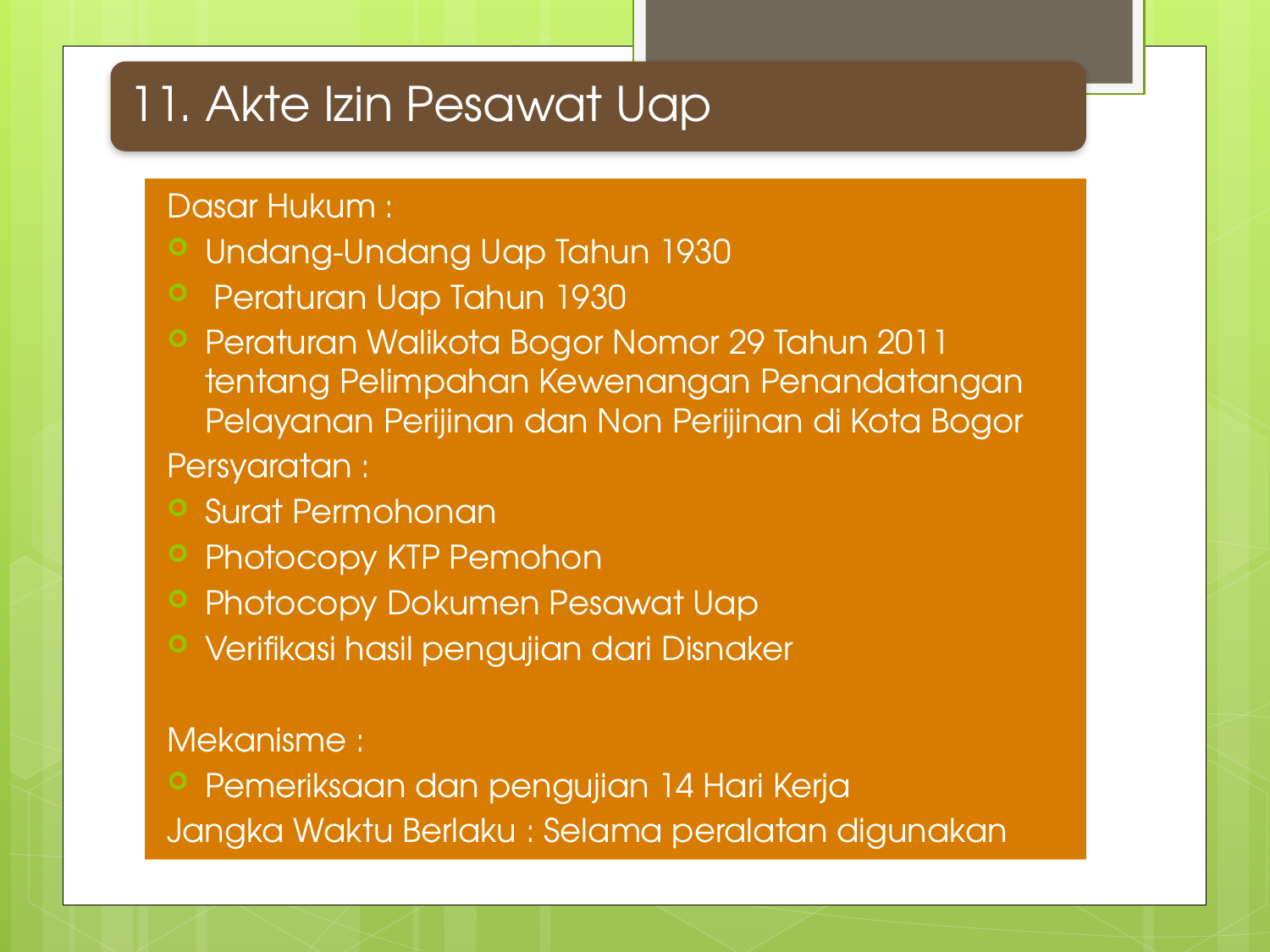

11. Akte Izin Pesawat Uap
Dasar Hukum :
Undang-Undang Uap Tahun 1930
 Peraturan Uap Tahun 1930
Peraturan Walikota Bogor Nomor 29 Tahun 2011 tentang Pelimpahan Kewenangan Penandatangan Pelayanan Perijinan dan Non Perijinan di Kota Bogor
 Persyaratan :
Surat Permohonan
Photocopy KTP Pemohon
Photocopy Dokumen Pesawat Uap
Verifikasi hasil pengujian dari Disnaker

Mekanisme :
Pemeriksaan dan pengujian 14 Hari Kerja
Jangka Waktu Berlaku : Selama peralatan digunakan